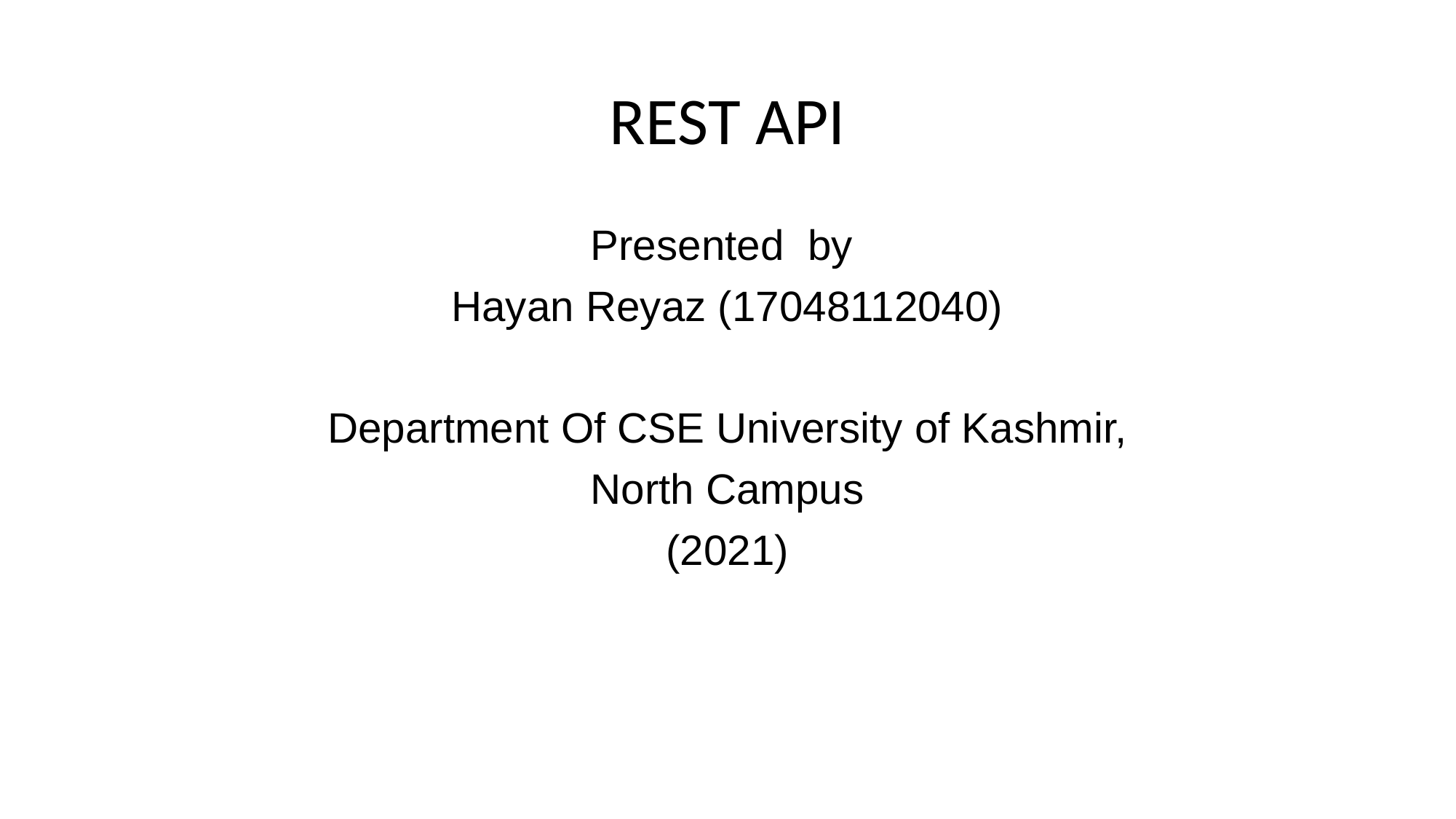

# REST API
Presented  by
Hayan Reyaz (17048112040)

Department Of CSE University of Kashmir,
North Campus
(2021)